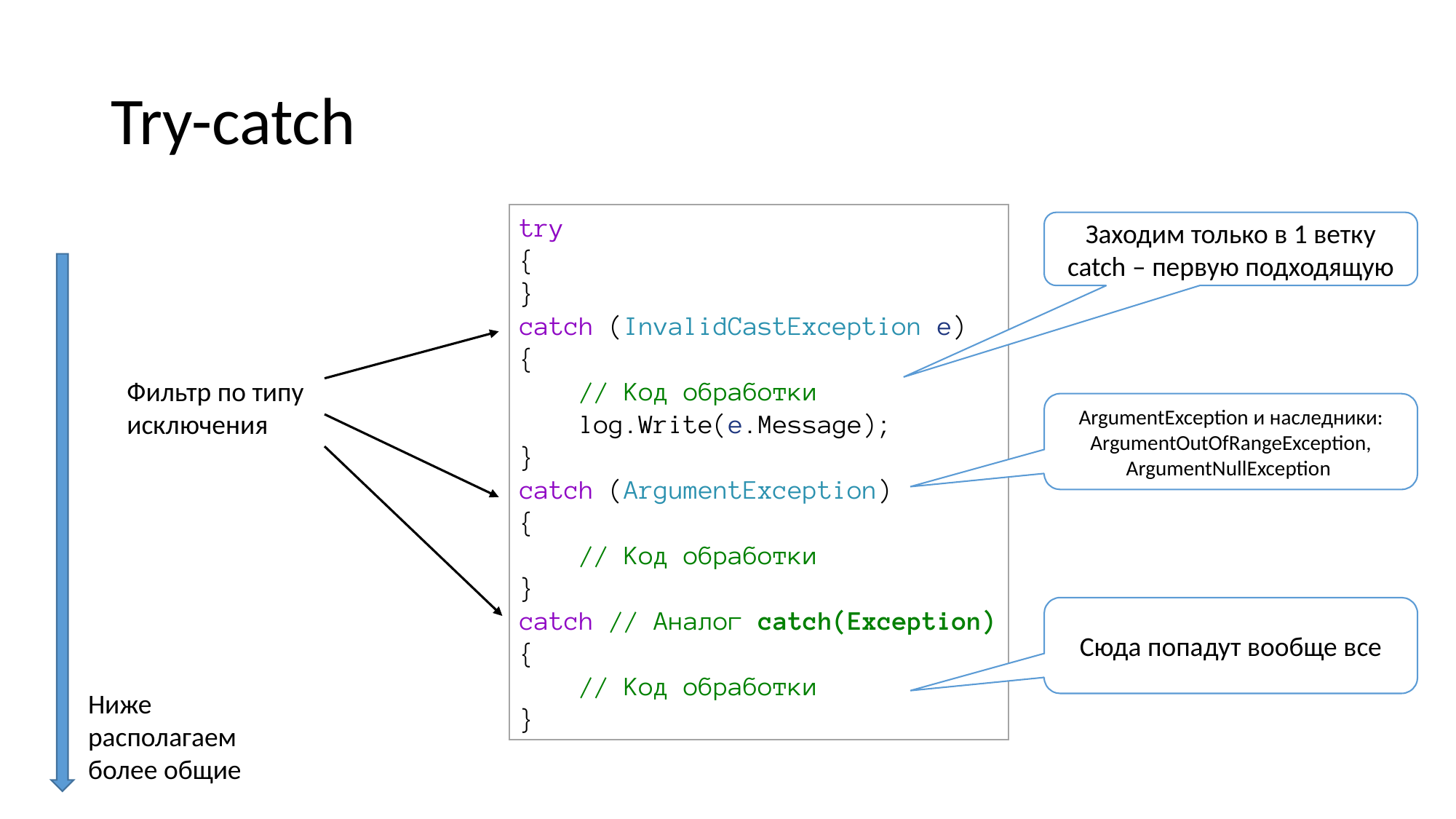

# Try-catch
try
{
}
catch (InvalidCastException e)
{
    // Код обработки
    log.Write(e.Message);
}
catch (ArgumentException)
{
    // Код обработки
}
catch // Аналог catch(Exception)
{ 
    // Код обработки
}
Заходим только в 1 ветку catch – первую подходящую

Фильтр по типу исключения
ArgumentException и наследники: ArgumentOutOfRangeException, ArgumentNullException
Сюда попадут вообще все
Ниже располагаем более общие